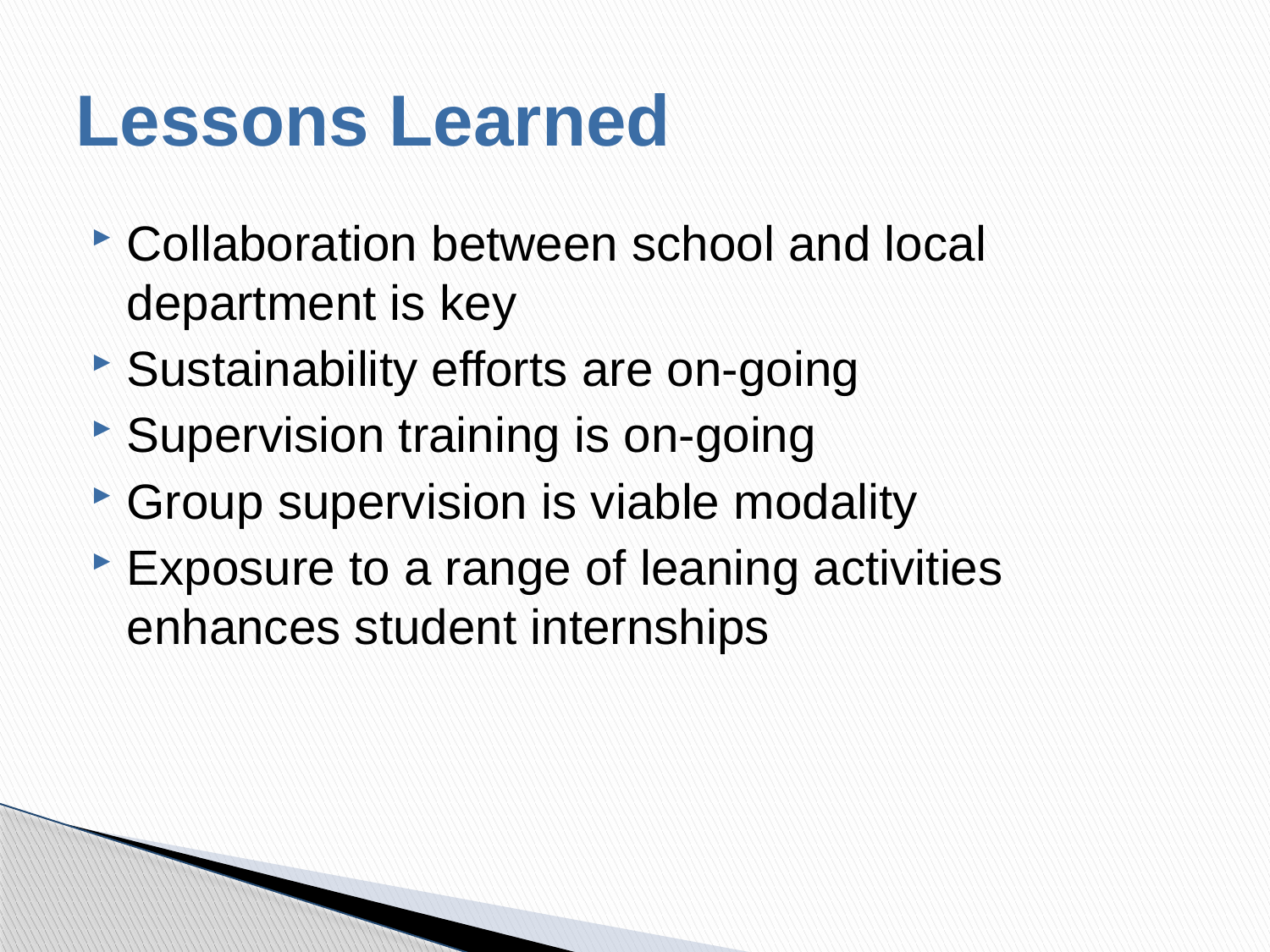

# Lessons Learned
Collaboration between school and local department is key
Sustainability efforts are on-going
Supervision training is on-going
Group supervision is viable modality
Exposure to a range of leaning activities enhances student internships